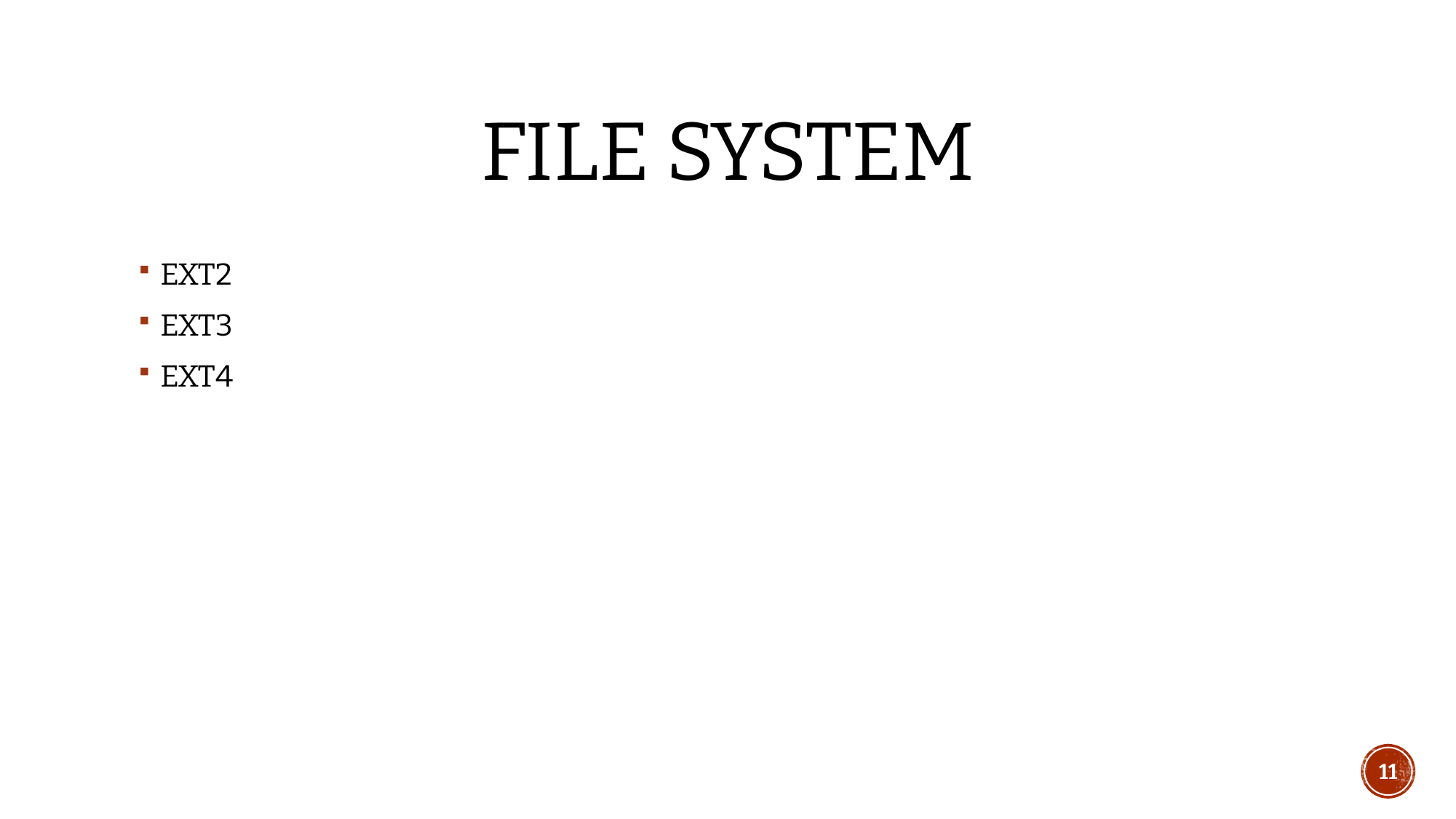

# FILE SYSTEM
EXT2
EXT3
EXT4
11